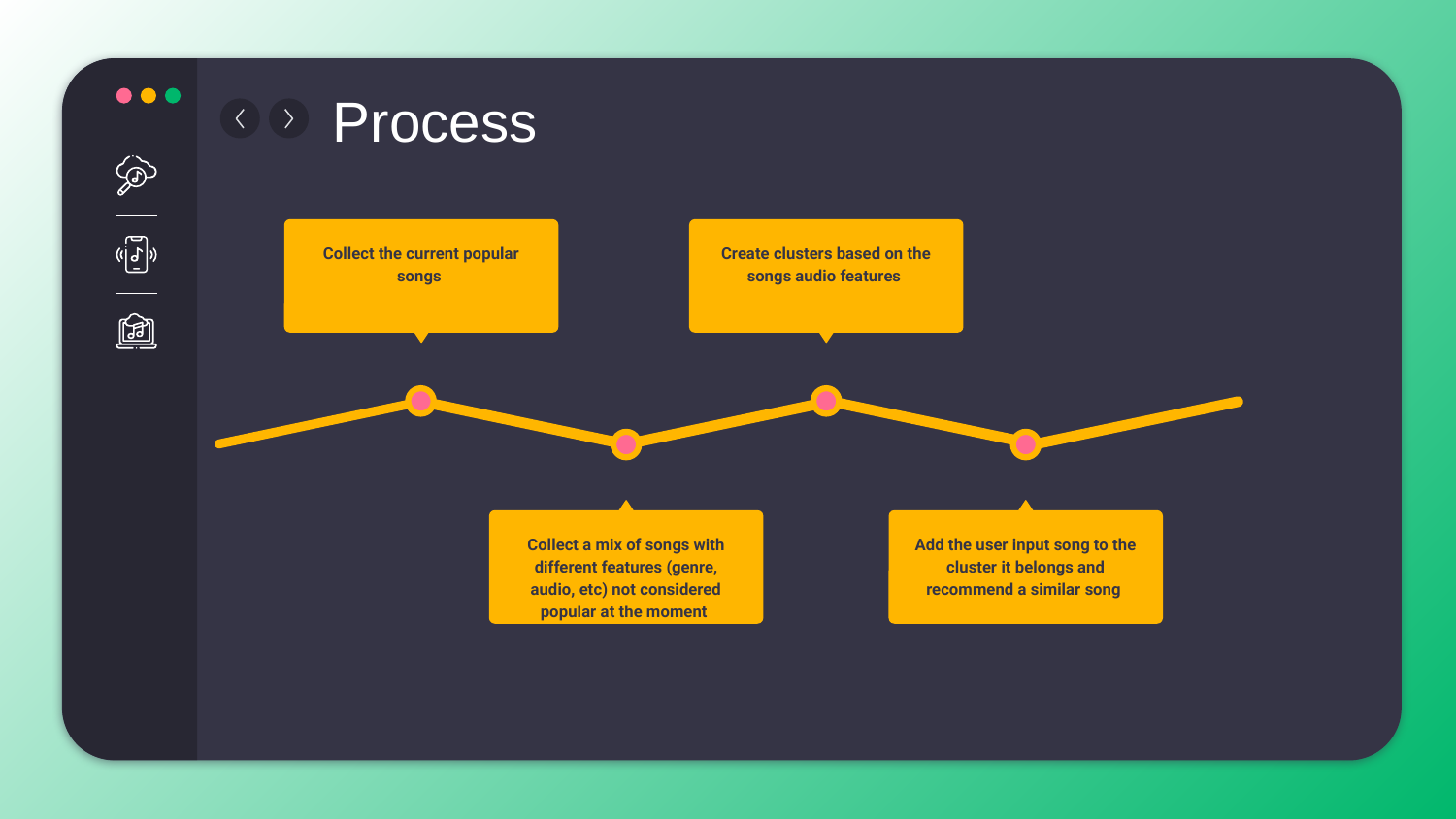

# Process

Collect the current popular songs

Create clusters based on the songs audio features

Collect a mix of songs with different features (genre, audio, etc) not considered popular at the moment

Add the user input song to the cluster it belongs and recommend a similar song